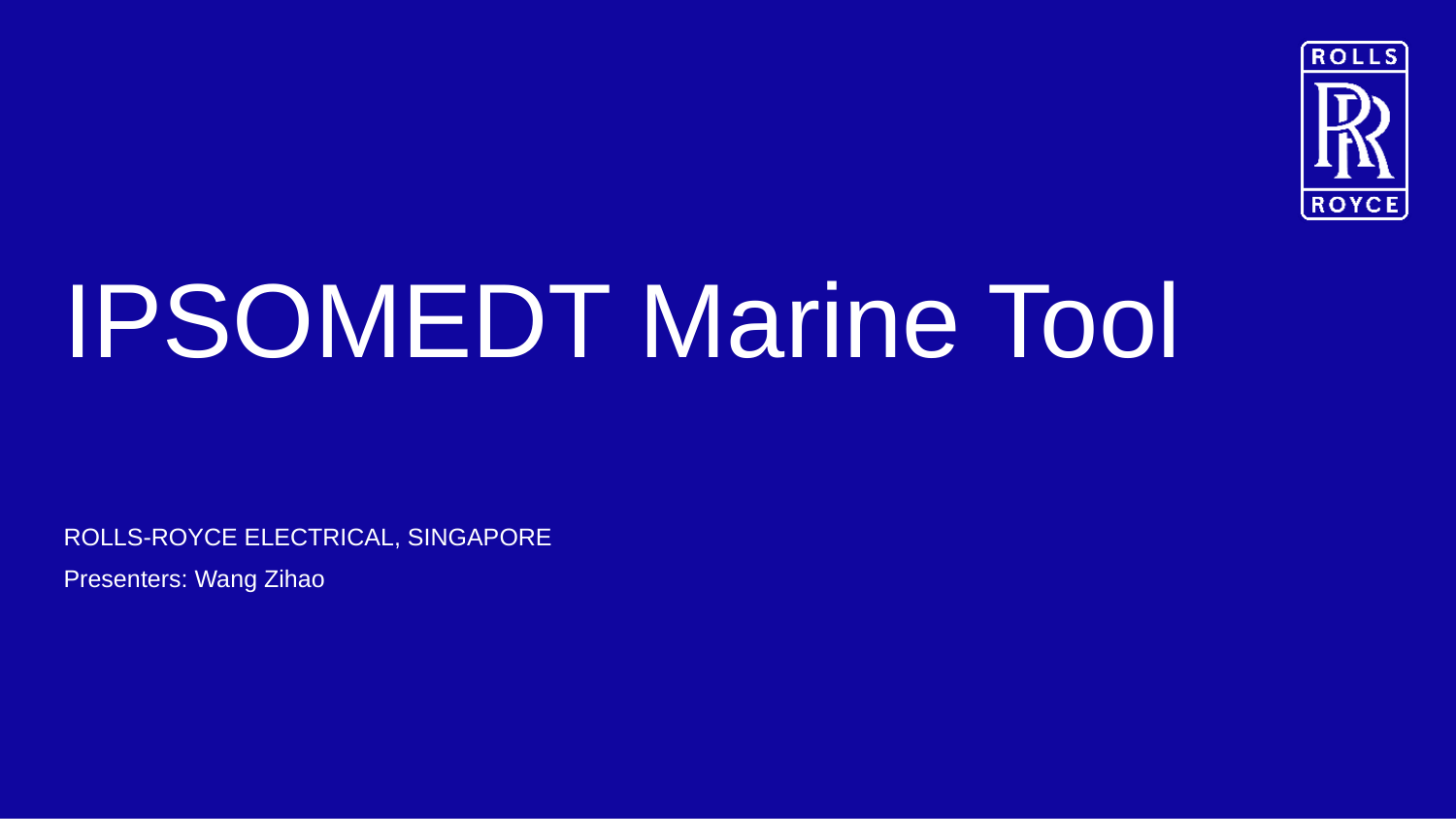

IPSOMEDT Marine Tool
ROLLS-ROYCE ELECTRICAL, SINGAPORE
Presenters: Wang Zihao